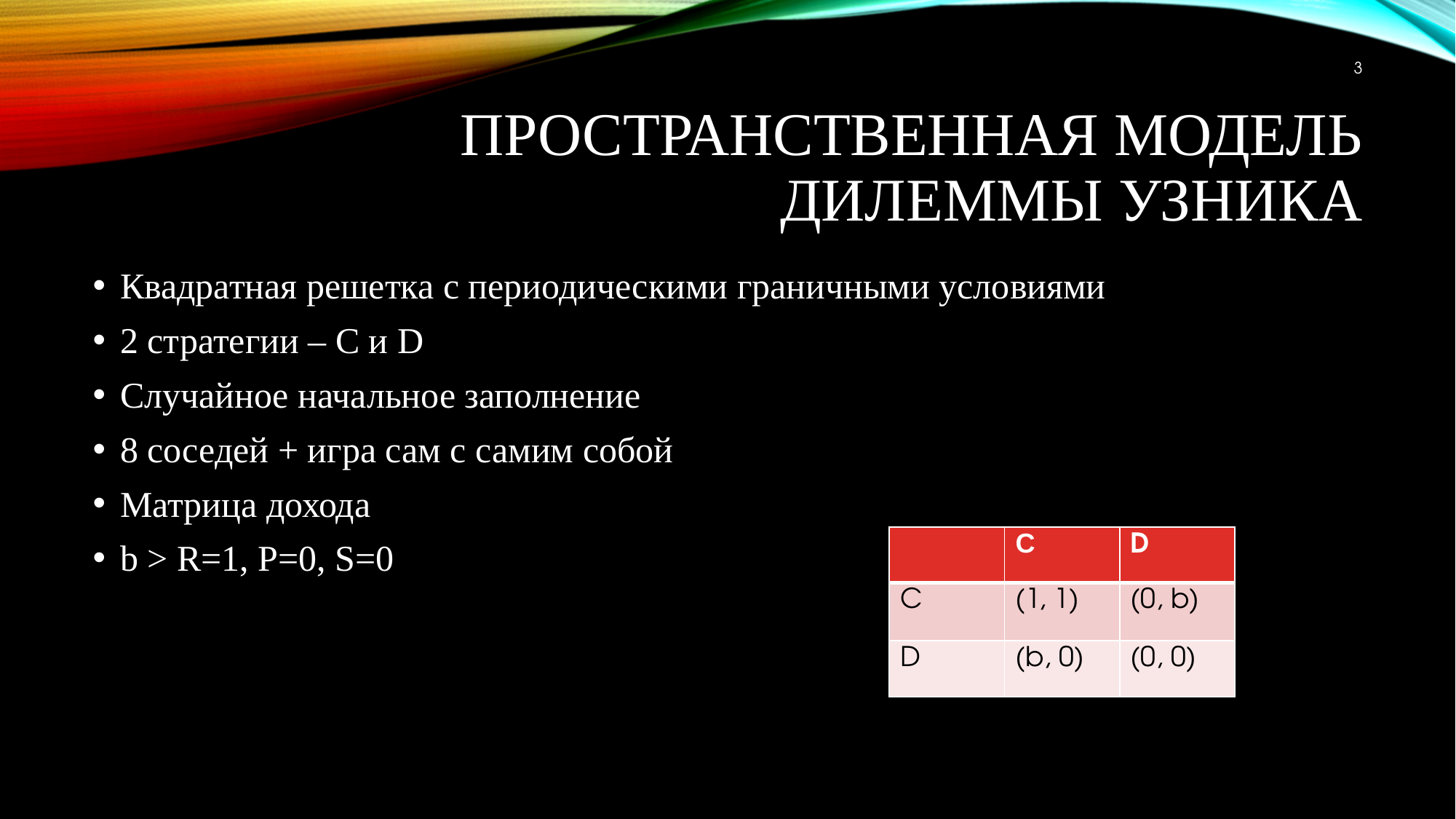

3
# Пространственная Модель дилеммы узника
Квадратная решетка с периодическими граничными условиями
2 стратегии – C и D
Случайное начальное заполнение
8 соседей + игра сам с самим собой
Матрица дохода
b > R=1, P=0, S=0
|  | С | D |
| --- | --- | --- |
| C | (1, 1) | (0, b) |
| D | (b, 0) | (0, 0) |